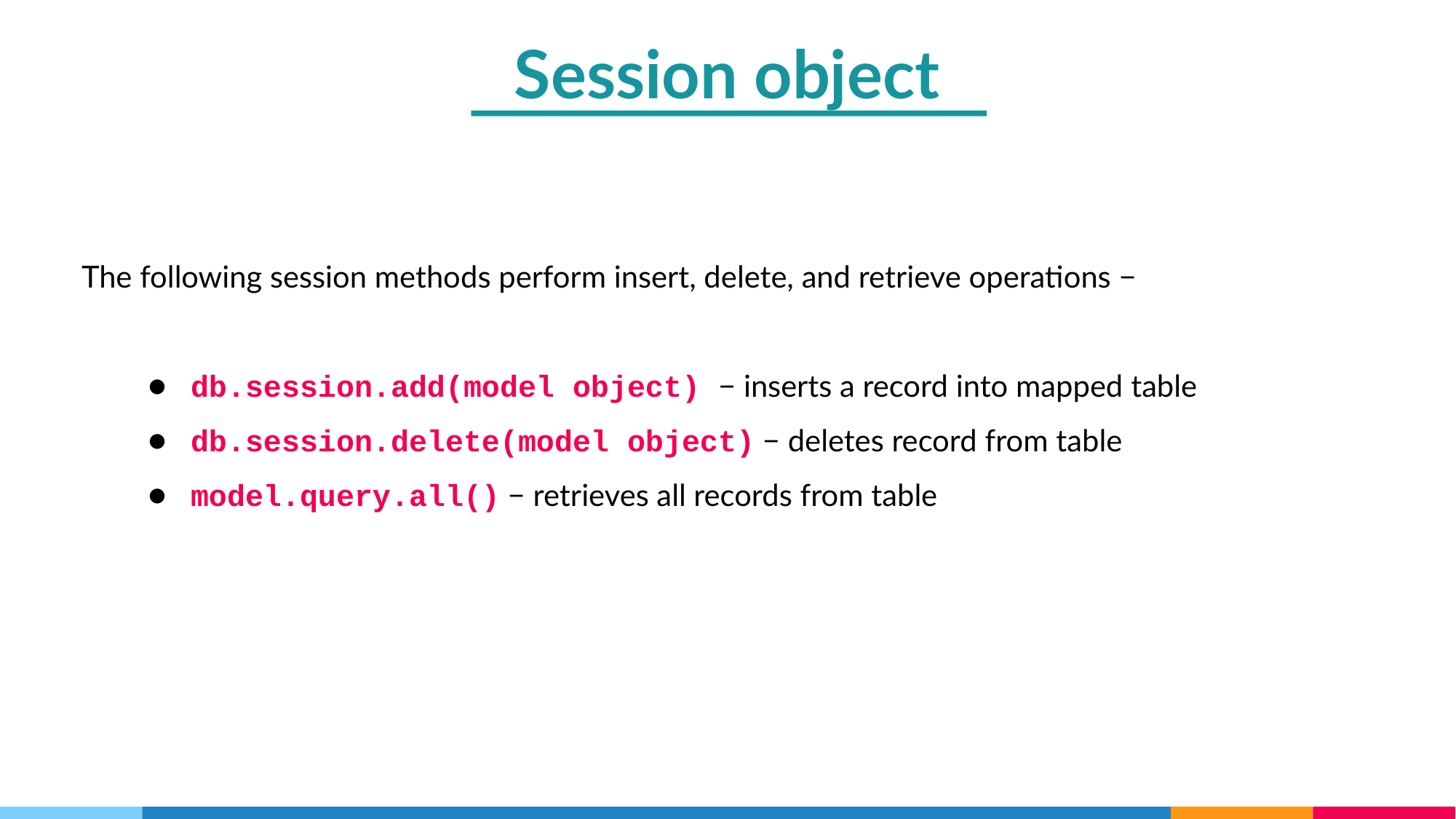

Session object

The following session methods perform insert, delete, and retrieve operations −

db.session.add(model object) − inserts a record into mapped table
db.session.delete(model object) − deletes record from table
model.query.all() − retrieves all records from table